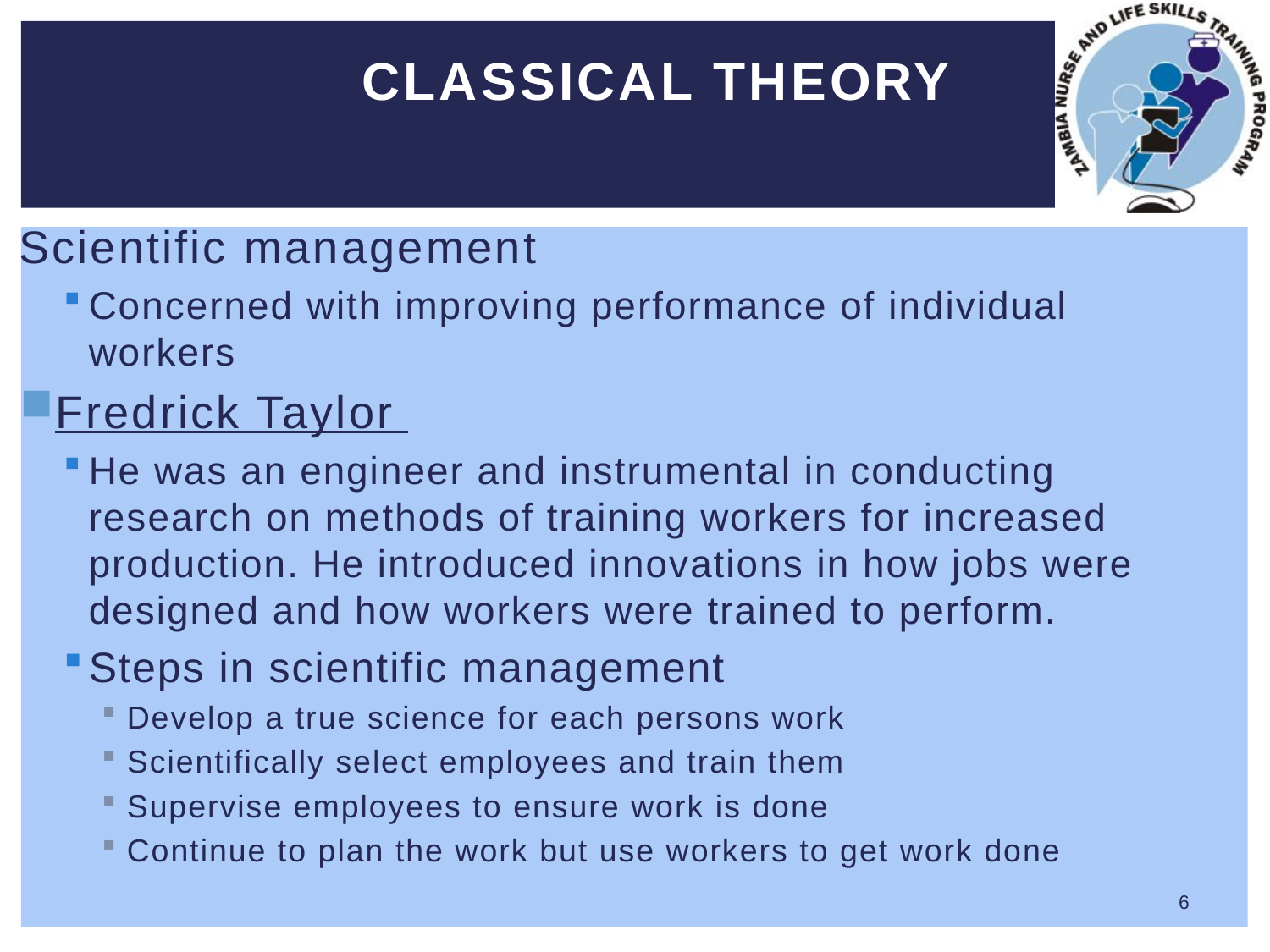

# Classical theory
Scientific management
Concerned with improving performance of individual workers
Fredrick Taylor
He was an engineer and instrumental in conducting research on methods of training workers for increased production. He introduced innovations in how jobs were designed and how workers were trained to perform.
Steps in scientific management
Develop a true science for each persons work
Scientifically select employees and train them
Supervise employees to ensure work is done
Continue to plan the work but use workers to get work done
6